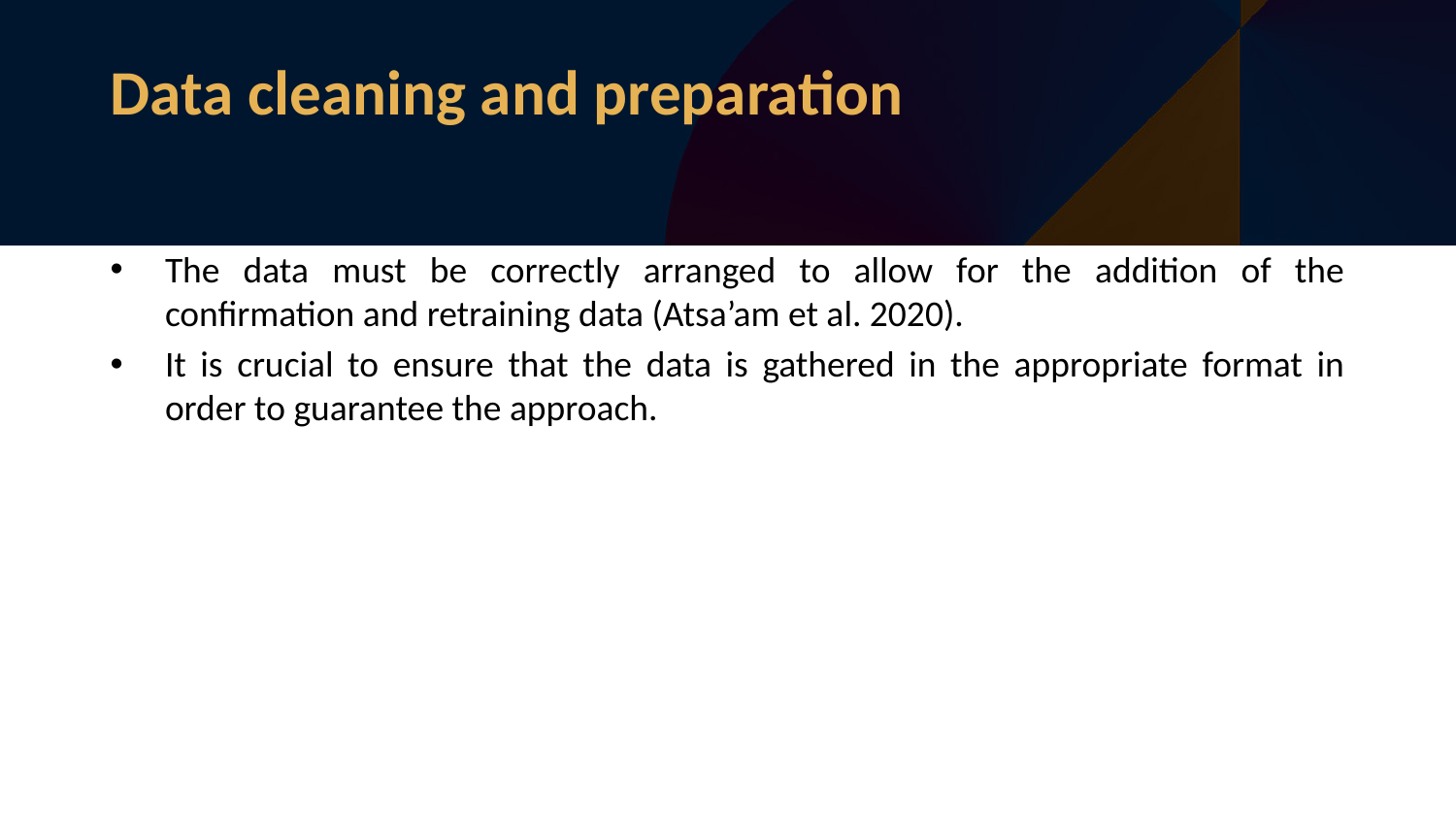

# Data cleaning and preparation
The data must be correctly arranged to allow for the addition of the confirmation and retraining data (Atsa’am et al. 2020).
It is crucial to ensure that the data is gathered in the appropriate format in order to guarantee the approach.